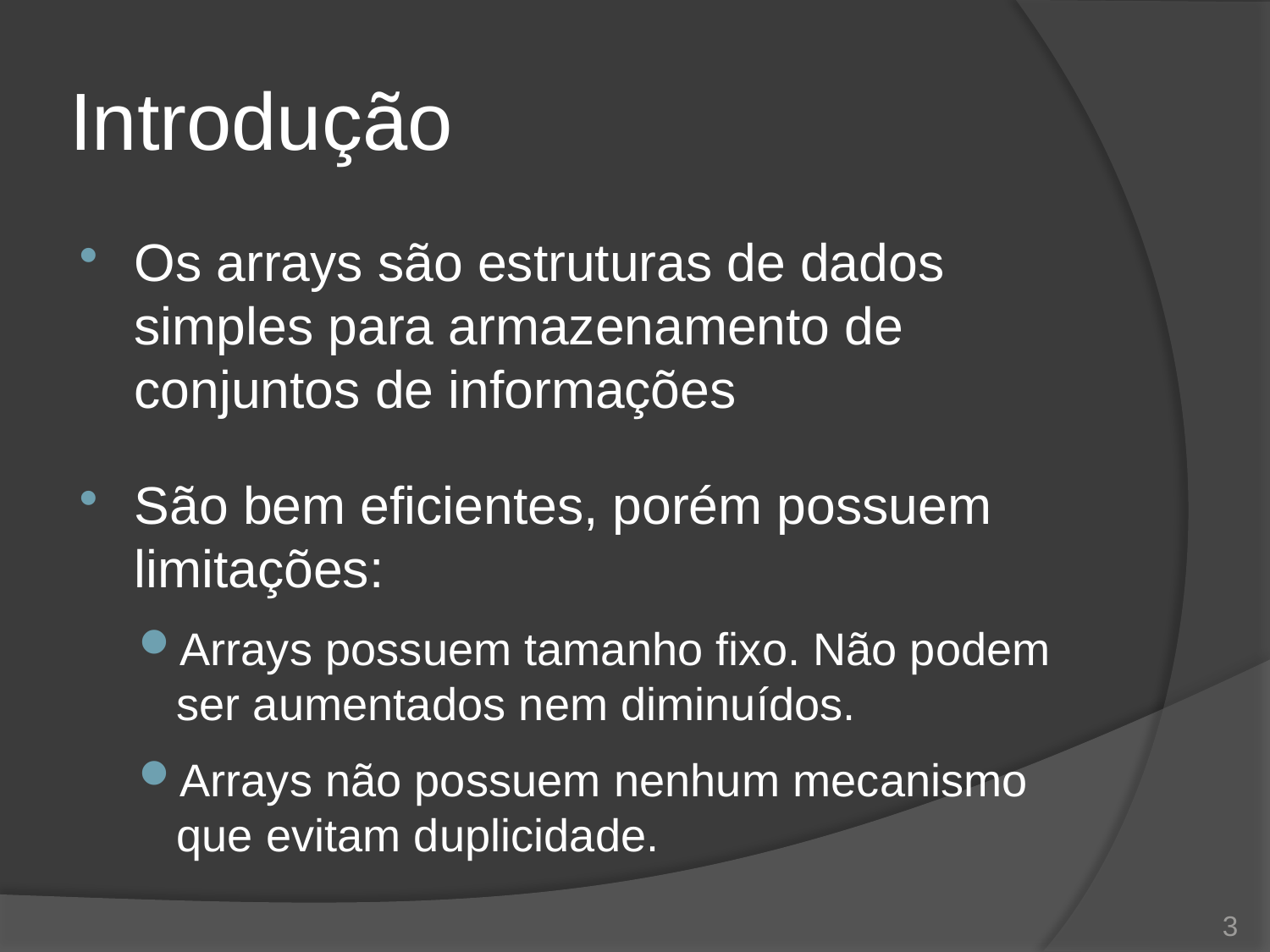

# Introdução
Os arrays são estruturas de dados simples para armazenamento de conjuntos de informações
São bem eficientes, porém possuem limitações:
Arrays possuem tamanho fixo. Não podem ser aumentados nem diminuídos.
Arrays não possuem nenhum mecanismo que evitam duplicidade.
3